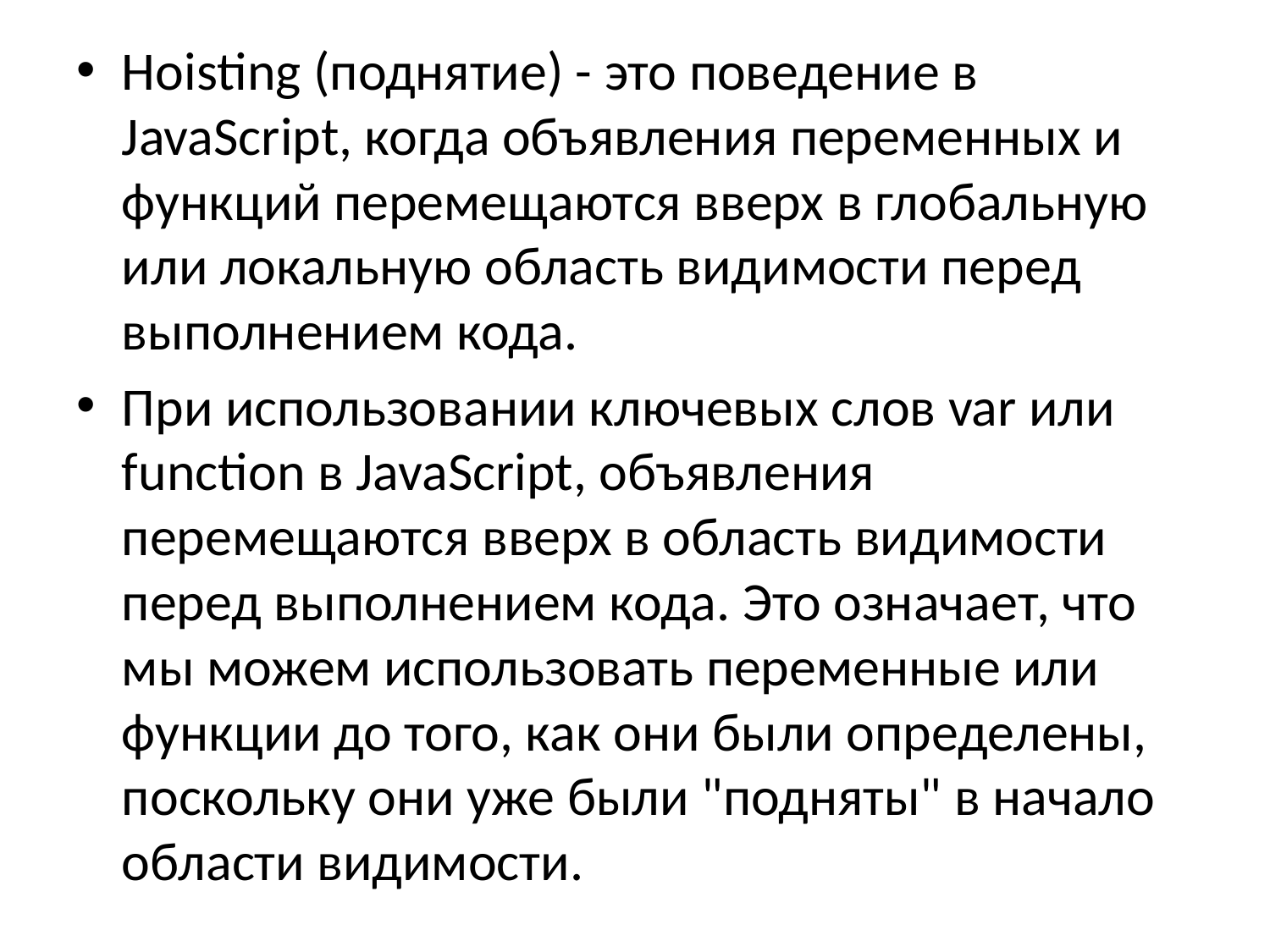

Hoisting (поднятие) - это поведение в JavaScript, когда объявления переменных и функций перемещаются вверх в глобальную или локальную область видимости перед выполнением кода.
При использовании ключевых слов var или function в JavaScript, объявления перемещаются вверх в область видимости перед выполнением кода. Это означает, что мы можем использовать переменные или функции до того, как они были определены, поскольку они уже были "подняты" в начало области видимости.